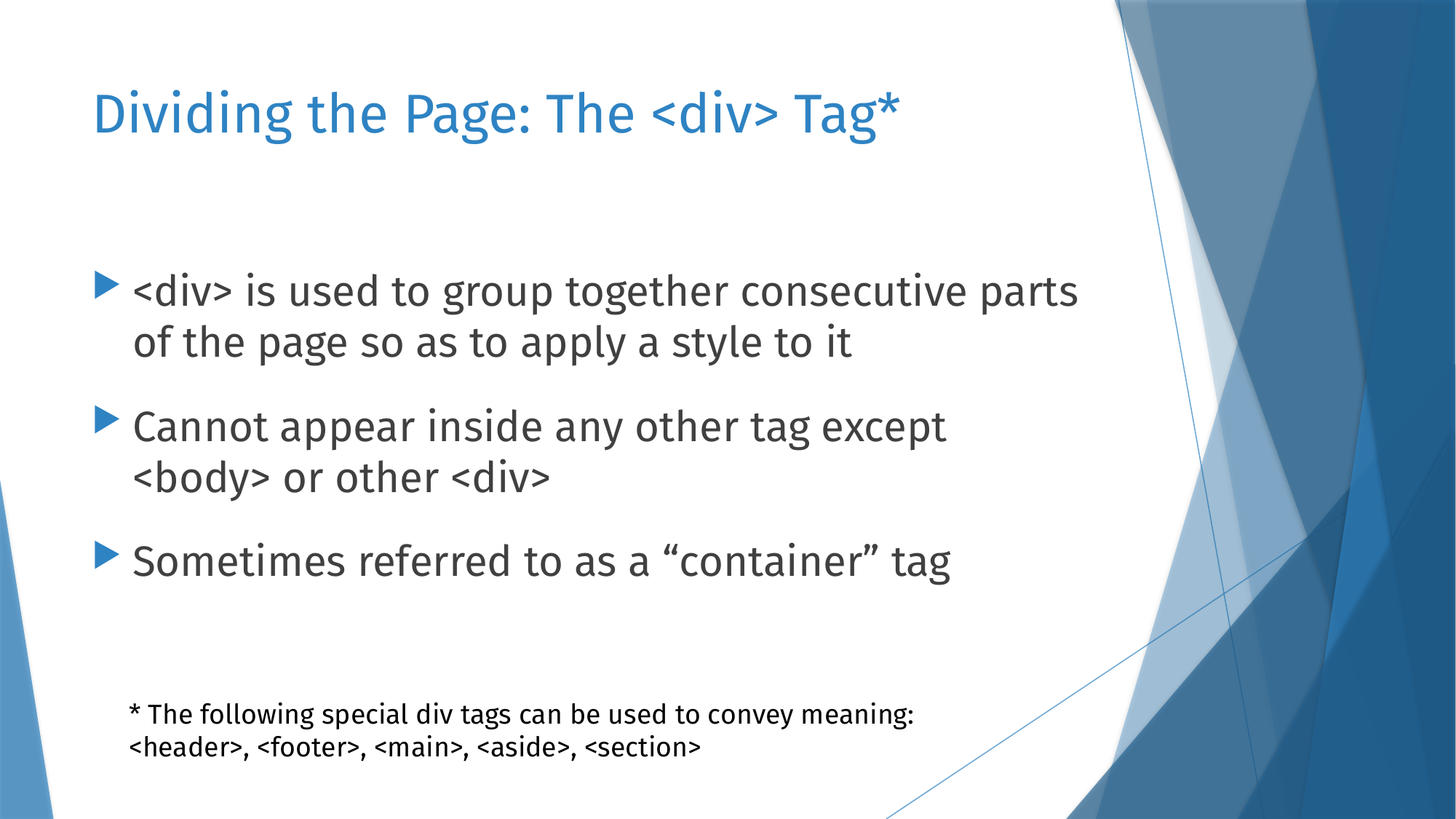

# Dividing the Page: The <div> Tag*
<div> is used to group together consecutive parts of the page so as to apply a style to it
Cannot appear inside any other tag except <body> or other <div>
Sometimes referred to as a “container” tag
* The following special div tags can be used to convey meaning: <header>, <footer>, <main>, <aside>, <section>